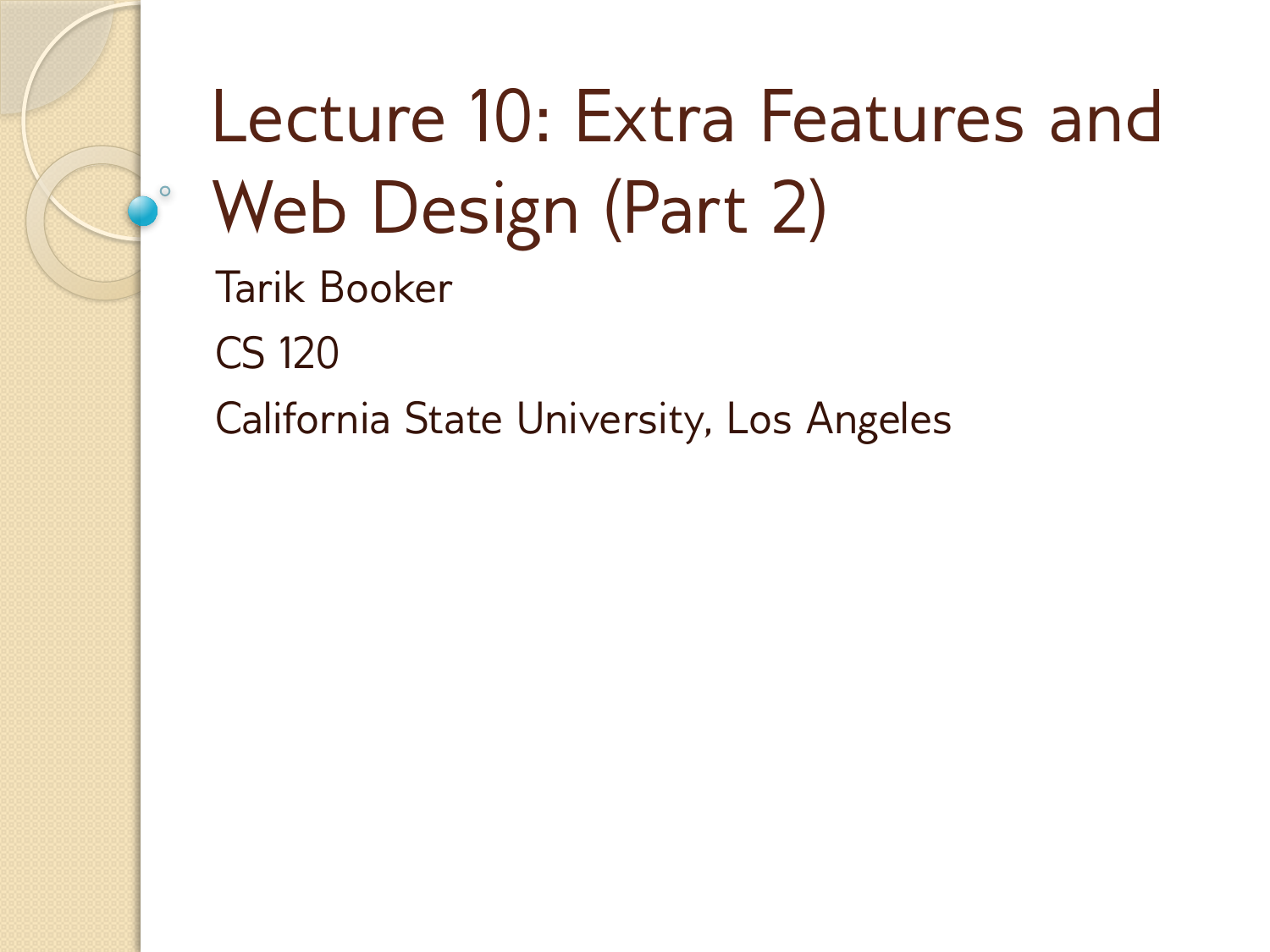

# Lecture 10: Extra Features and Web Design (Part 2)
Tarik Booker
CS 120
California State University, Los Angeles